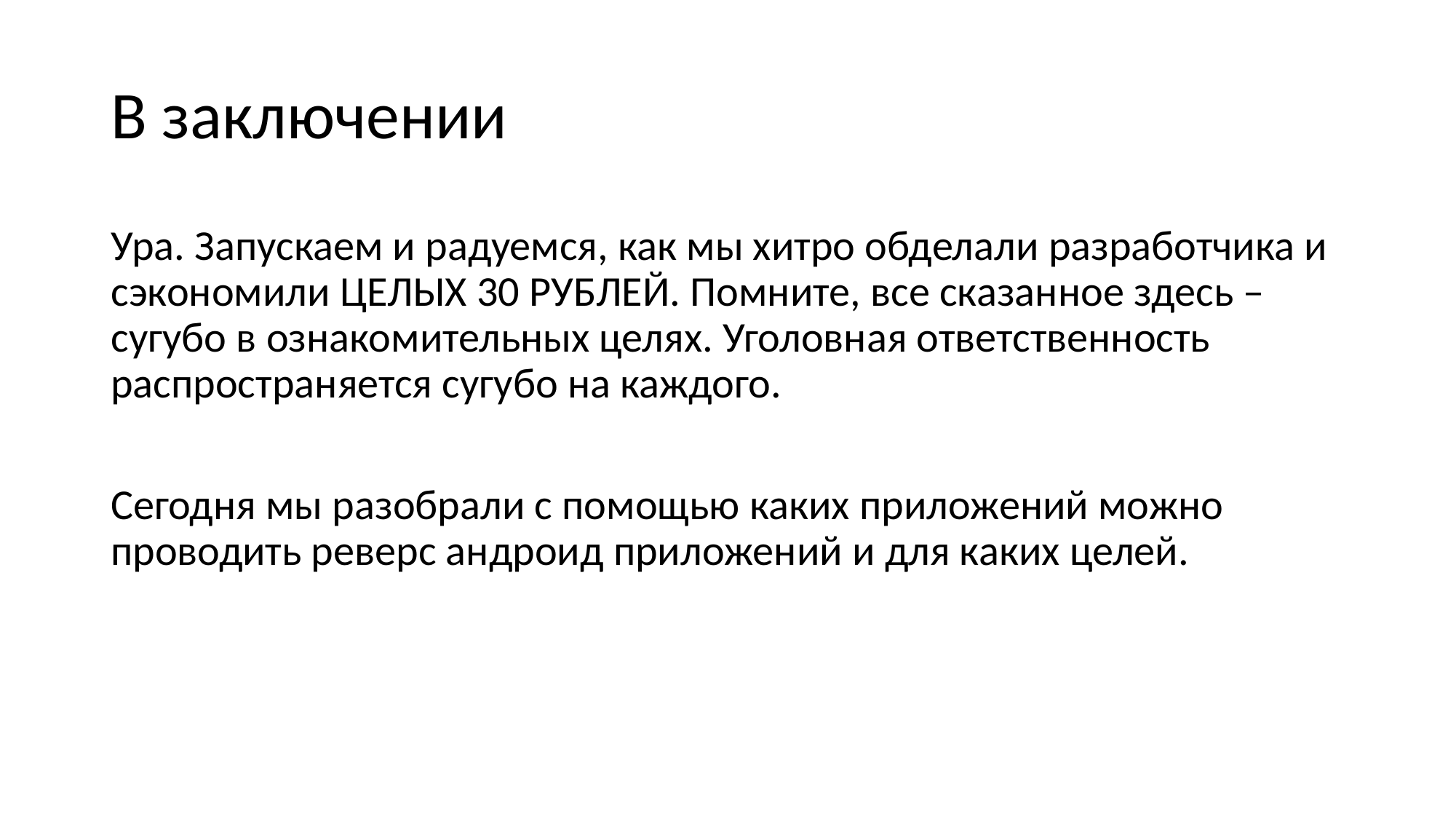

# В заключении
Ура. Запускаем и радуемся, как мы хитро обделали разработчика и сэкономили ЦЕЛЫХ 30 РУБЛЕЙ. Помните, все сказанное здесь – сугубо в ознакомительных целях. Уголовная ответственность распространяется сугубо на каждого.

Сегодня мы разобрали с помощью каких приложений можно проводить реверс андроид приложений и для каких целей.